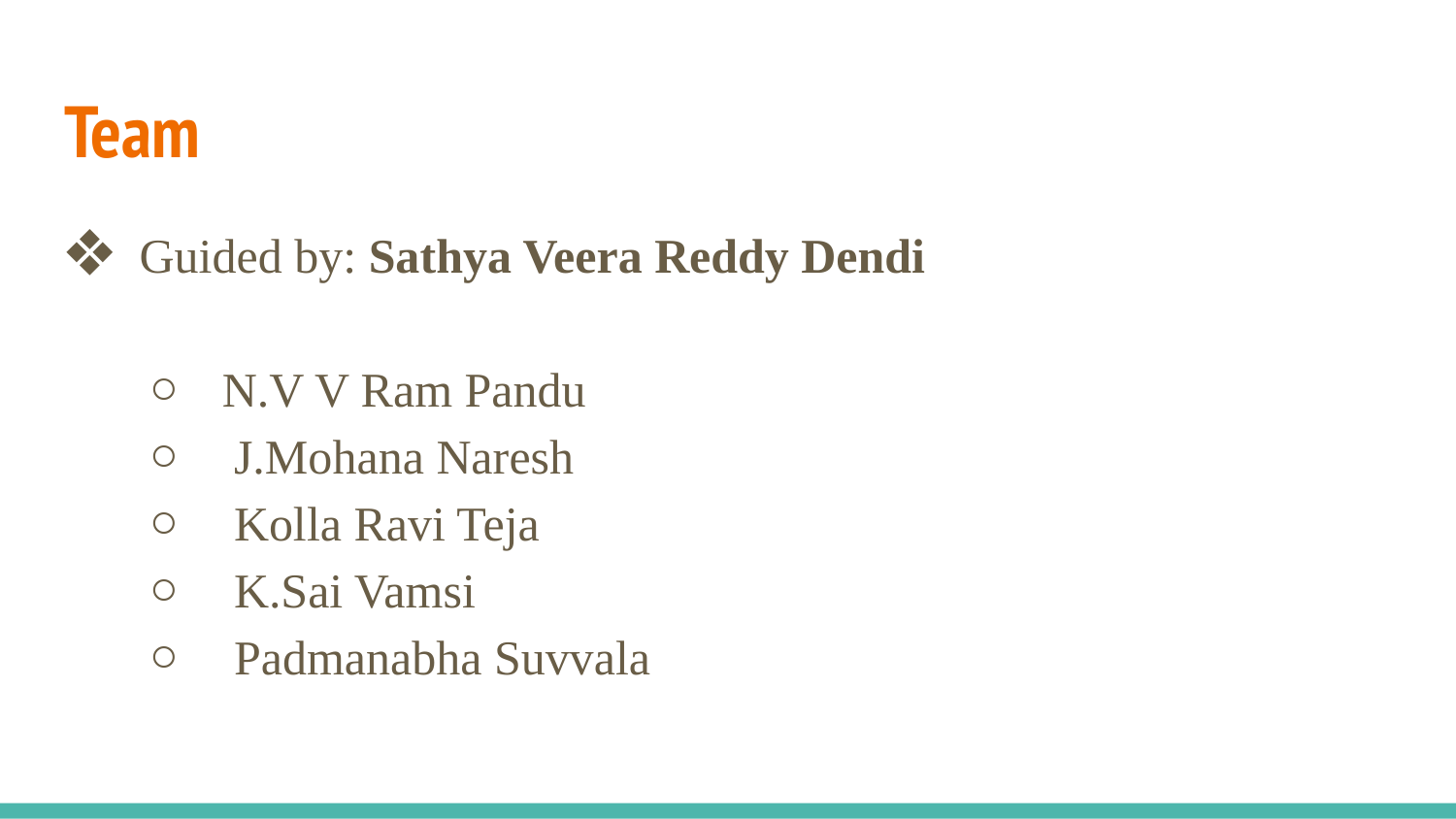

# Team
  Guided by: Sathya Veera Reddy Dendi

 N.V V Ram Pandu
  J.Mohana Naresh
  Kolla Ravi Teja
  K.Sai Vamsi
  Padmanabha Suvvala